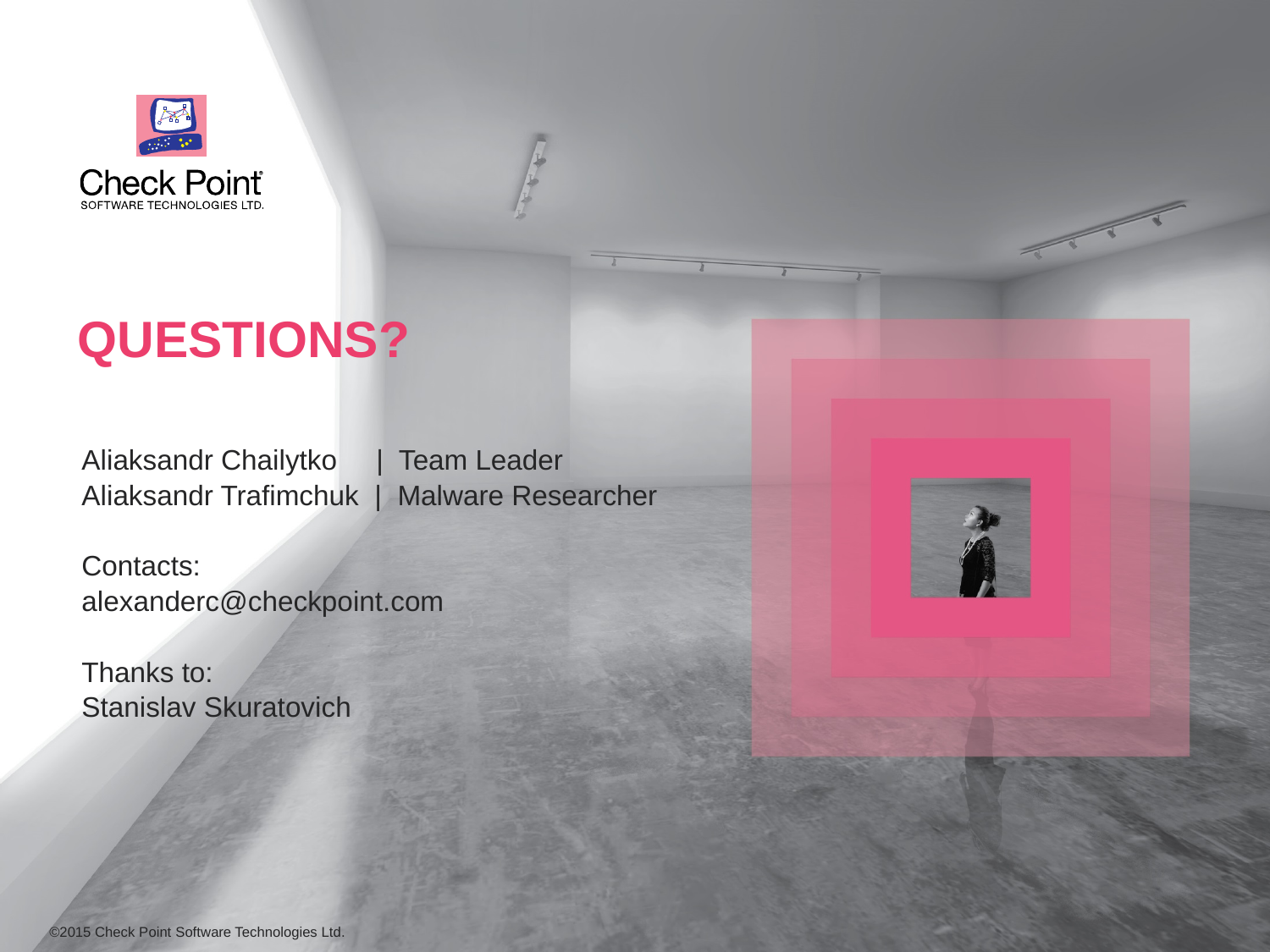

QUESTIONS?
Aliaksandr Chailytko     |  Team Leader
Aliaksandr Trafimchuk  |  Malware Researcher

Contacts:
alexanderc@checkpoint.com

Thanks to:
Stanislav Skuratovich